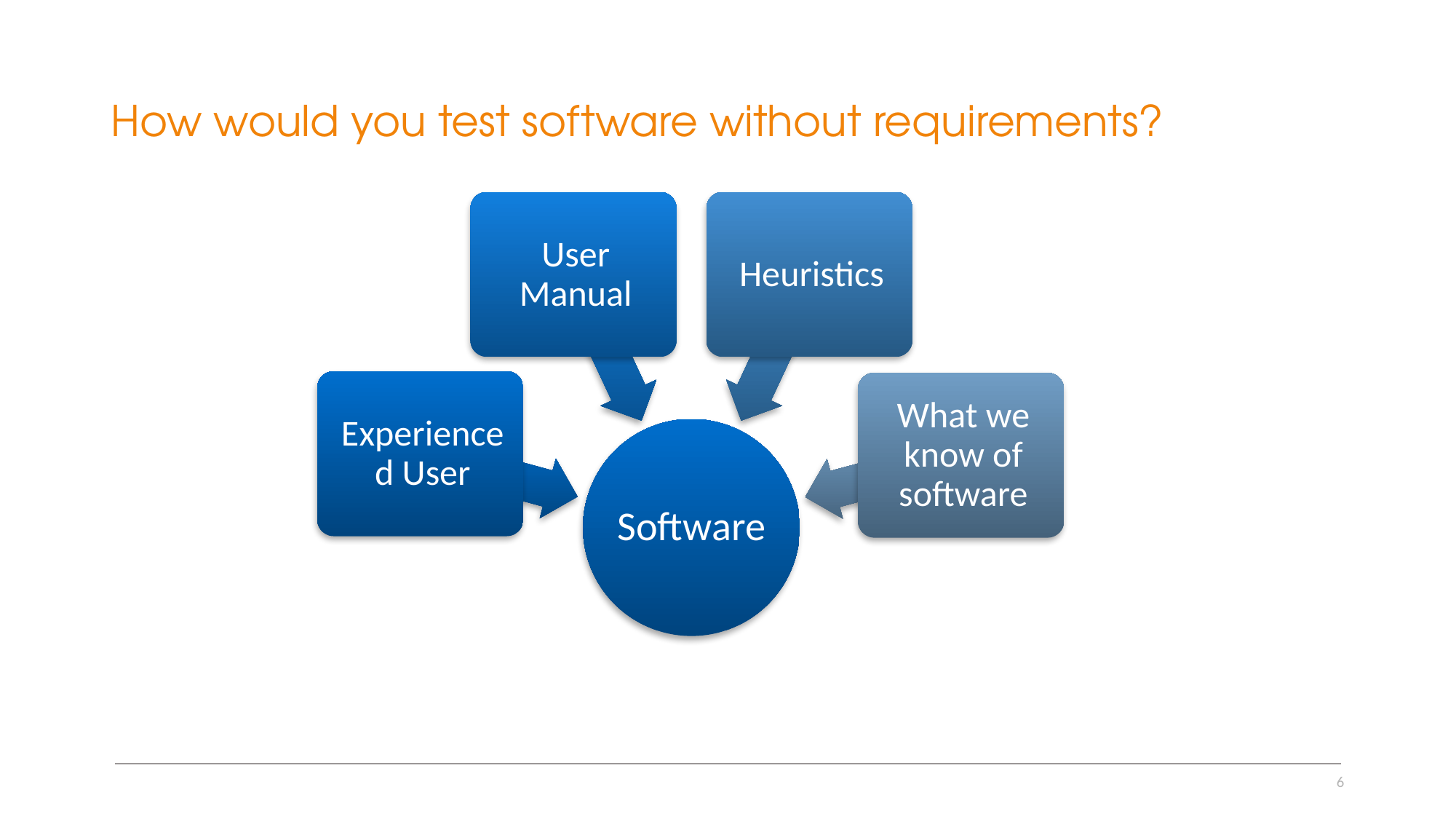

# How would you test software without requirements?
Software
Experienced User
User Manual
Heuristics
What we know of software
6